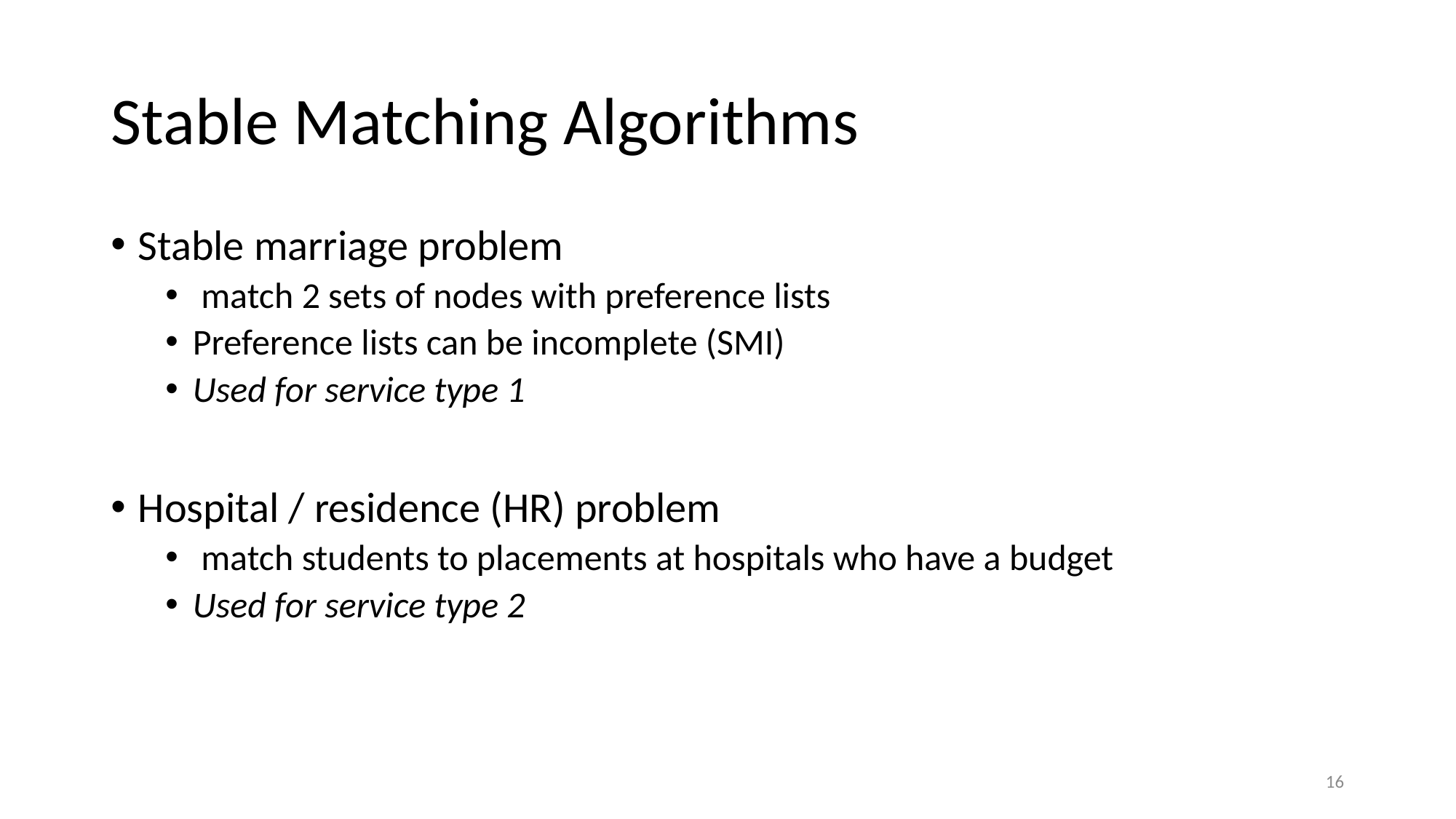

# Stable Matching Algorithms
Stable marriage problem
 match 2 sets of nodes with preference lists
Preference lists can be incomplete (SMI)
Used for service type 1

Hospital / residence (HR) problem
 match students to placements at hospitals who have a budget
Used for service type 2
16